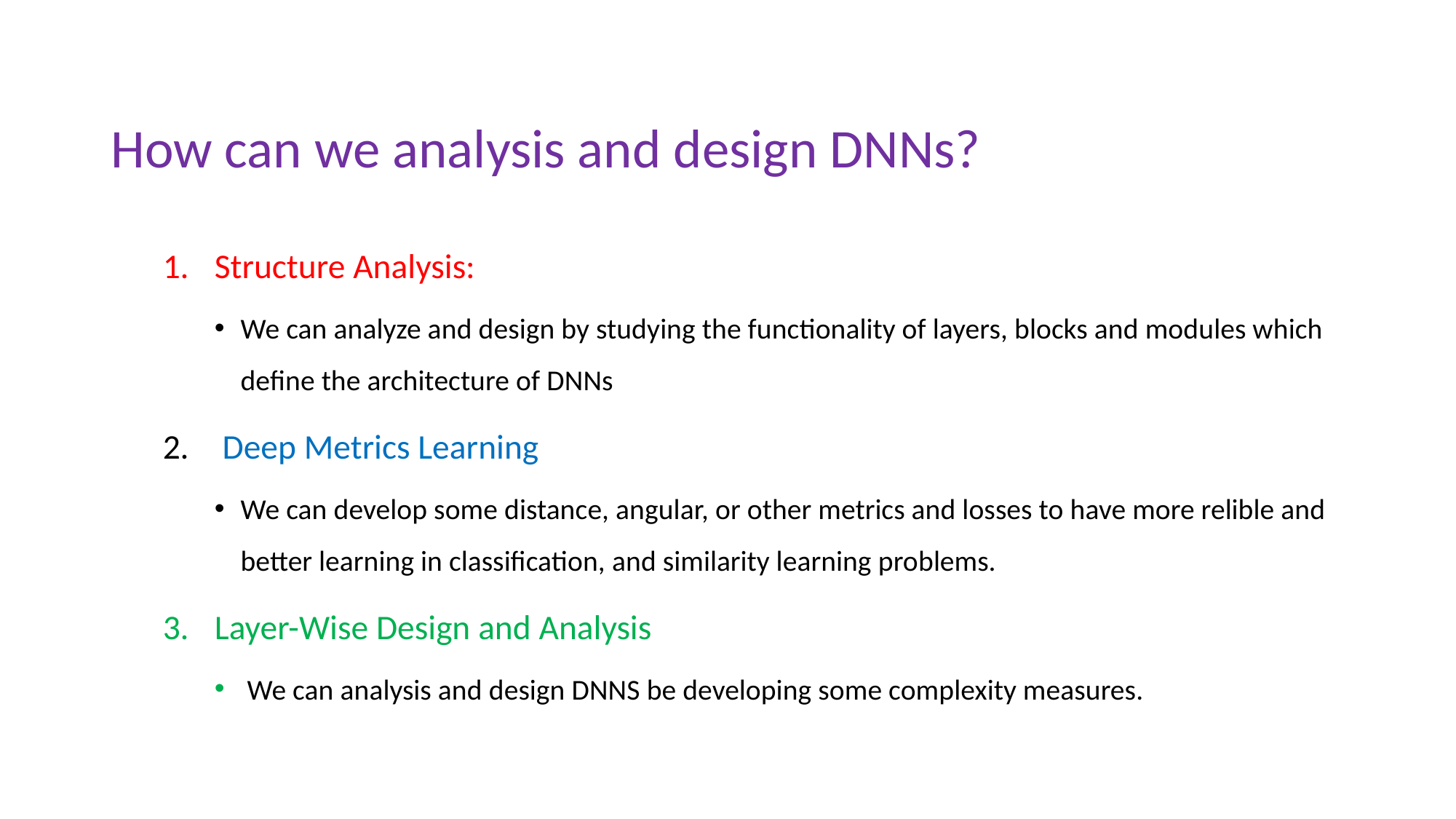

# How can we analysis and design DNNs?
Structure Analysis:
We can analyze and design by studying the functionality of layers, blocks and modules which define the architecture of DNNs
 Deep Metrics Learning
We can develop some distance, angular, or other metrics and losses to have more relible and better learning in classification, and similarity learning problems.
Layer-Wise Design and Analysis
 We can analysis and design DNNS be developing some complexity measures.